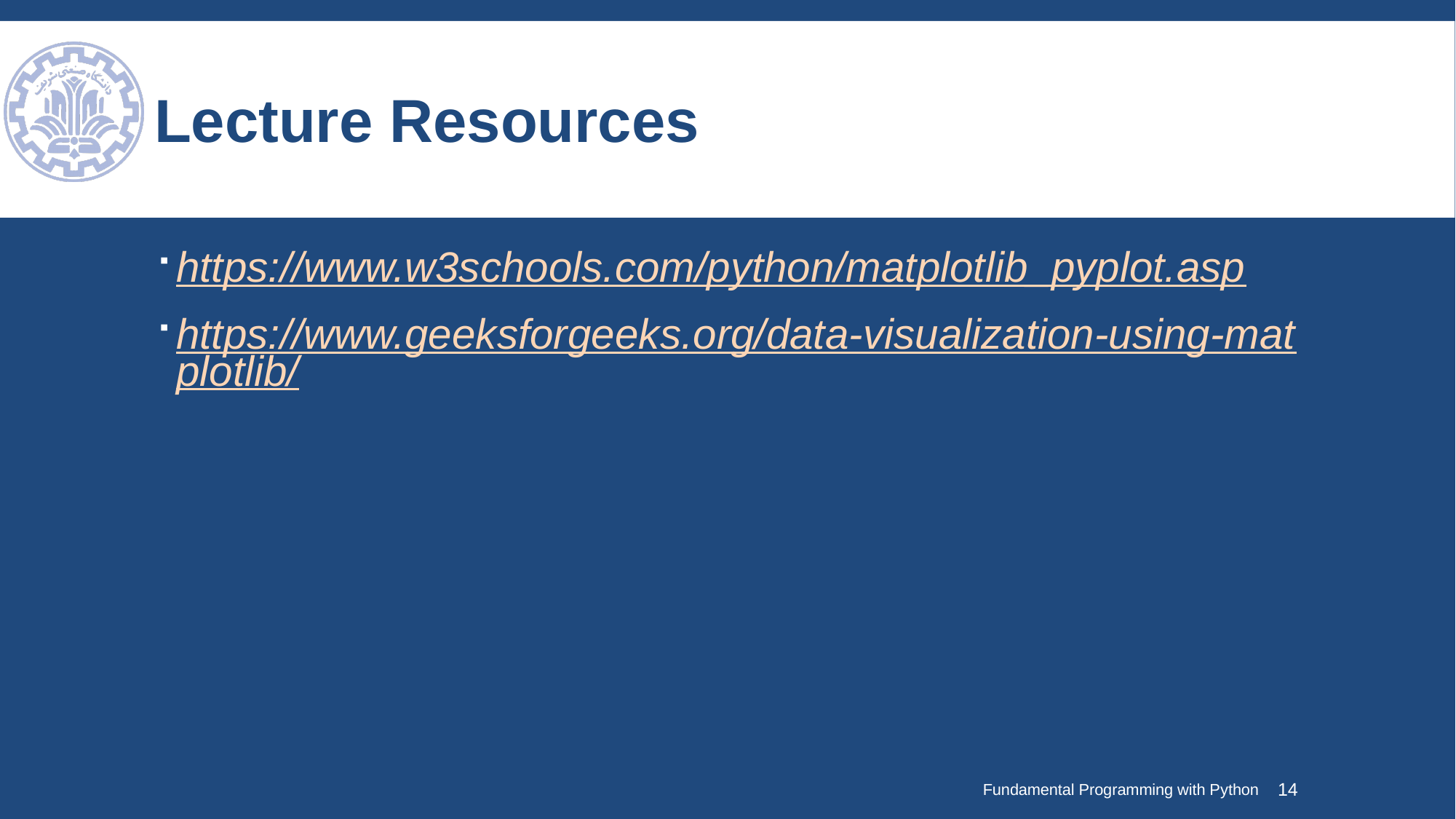

# Lecture Resources
https://www.w3schools.com/python/matplotlib_pyplot.asp
https://www.geeksforgeeks.org/data-visualization-using-matplotlib/

Fundamental Programming with Python
14